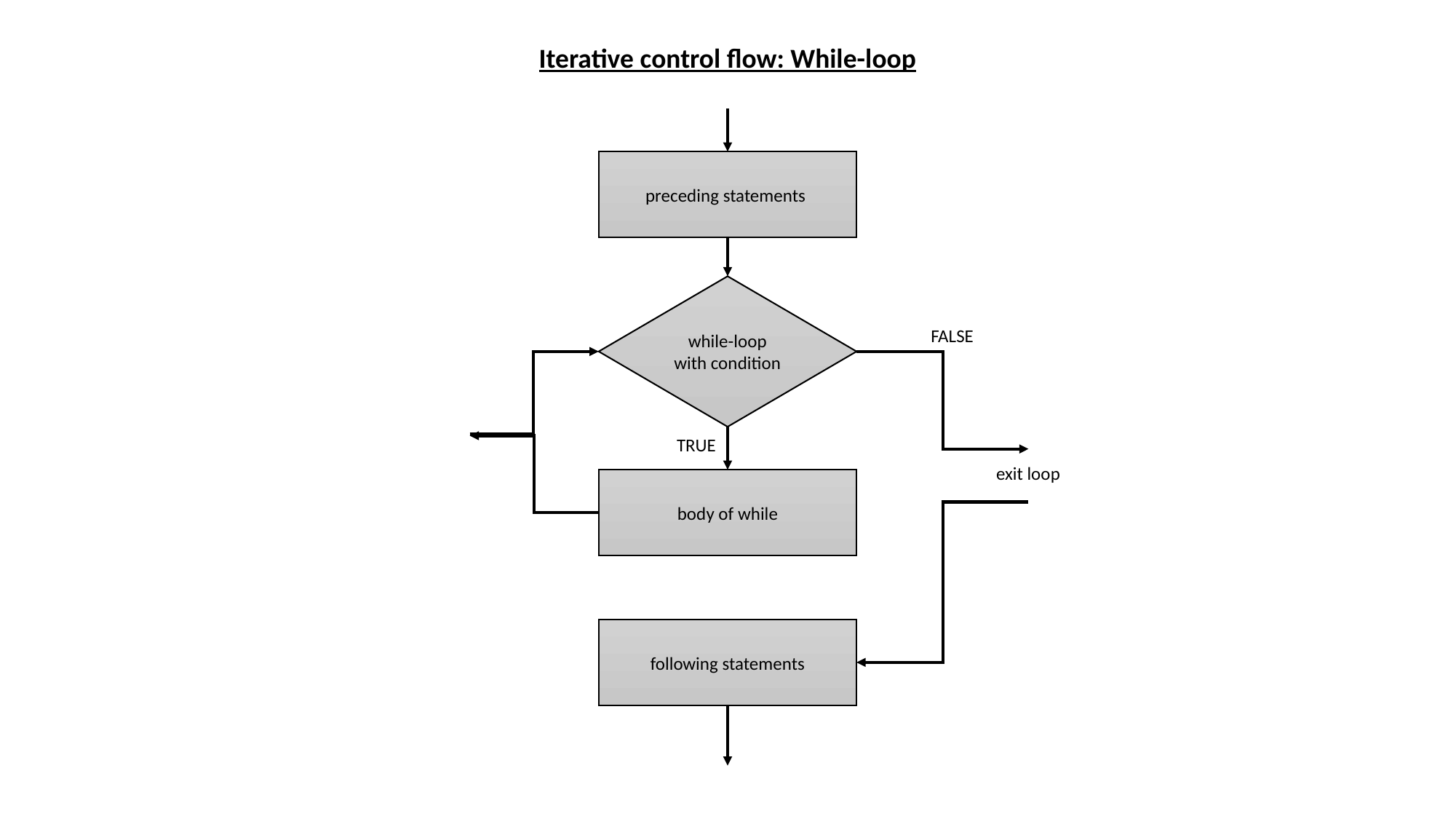

Iterative control flow: While-loop
preceding statements
while-loop with condition
FALSE
TRUE
exit loop
body of while
following statements